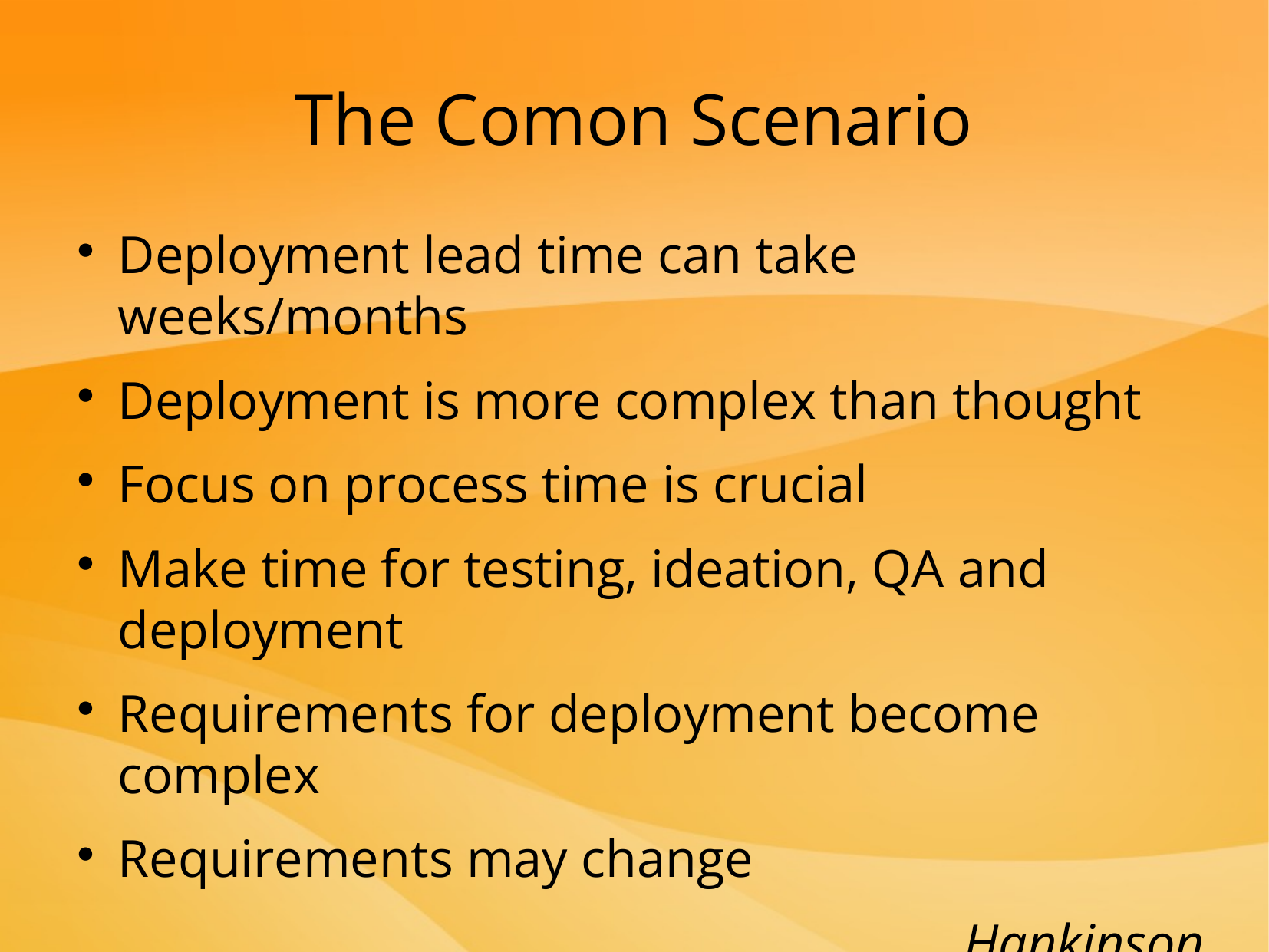

The Comon Scenario
Deployment lead time can take weeks/months
Deployment is more complex than thought
Focus on process time is crucial
Make time for testing, ideation, QA and deployment
Requirements for deployment become complex
Requirements may change
Hankinson